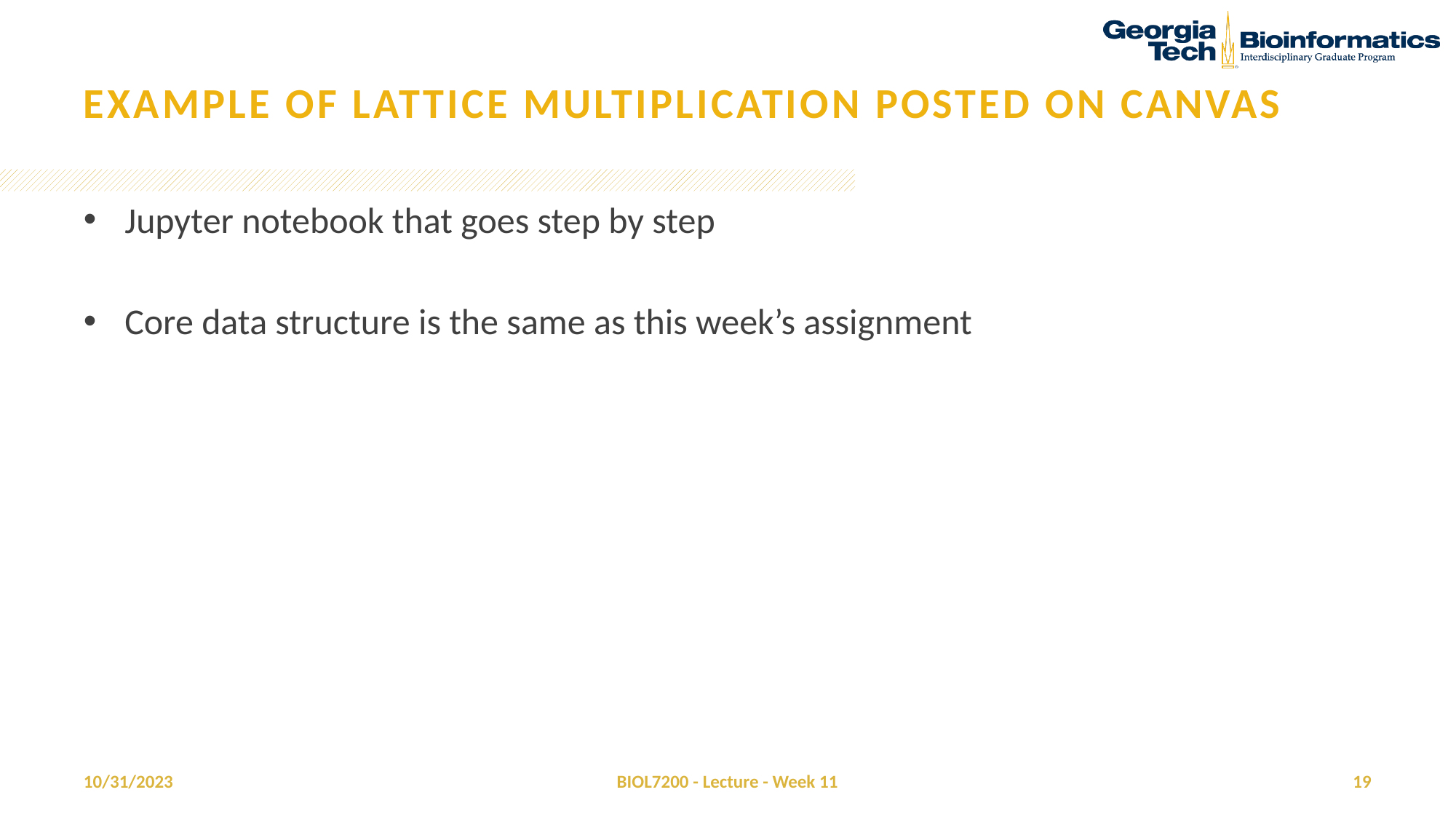

# Example of lattice multiplication posted on canvas
Jupyter notebook that goes step by step

Core data structure is the same as this week’s assignment
10/31/2023
BIOL7200 - Lecture - Week 11
19